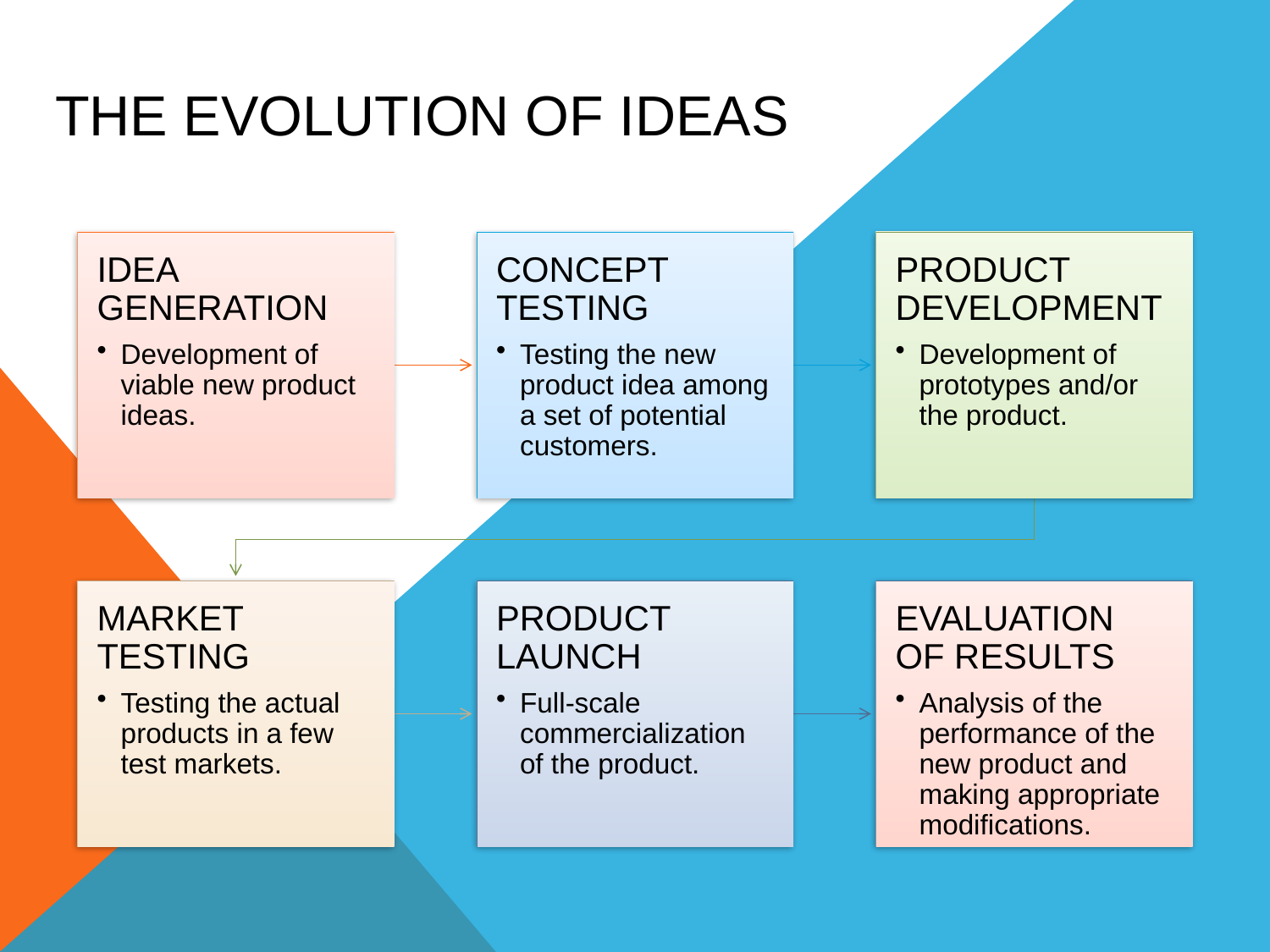

# The Evolution of Ideas

IDEA GENERATION
Development of viable new product ideas.

CONCEPT TESTING
Testing the new product idea among a set of potential customers.

PRODUCT DEVELOPMENT
Development of prototypes and/or the product.

MARKET TESTING
Testing the actual products in a few test markets.

PRODUCT LAUNCH
Full-scale commercialization of the product.
EVALUATION OF RESULTS
Analysis of the performance of the new product and making appropriate modifications.